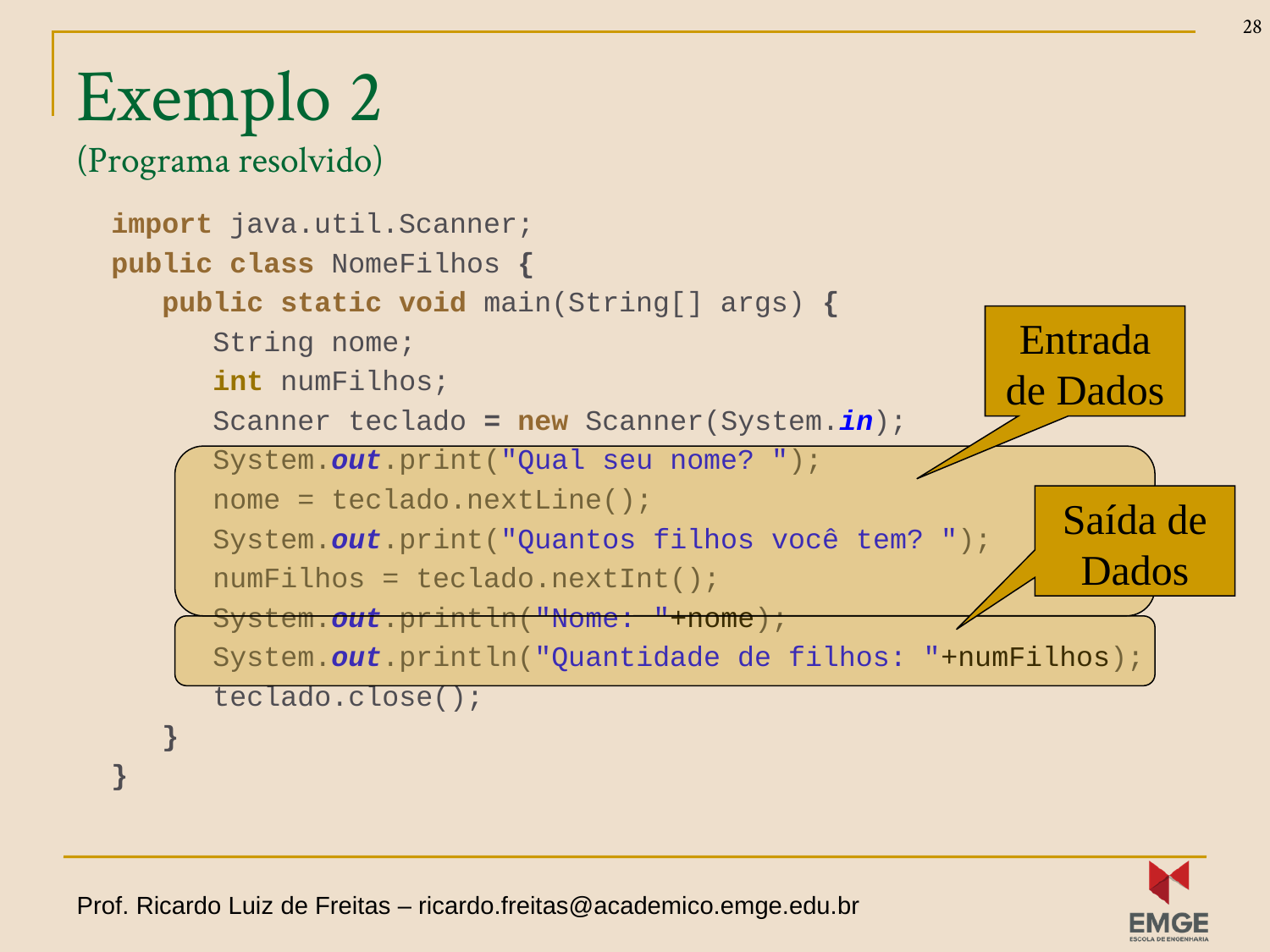

28
# Exemplo 2 (Programa resolvido)
import java.util.Scanner;
public class NomeFilhos {
   public static void main(String[] args) {
      String nome;
      int numFilhos;
      Scanner teclado = new Scanner(System.in);
      System.out.print("Qual seu nome? ");
      nome = teclado.nextLine();
      System.out.print("Quantos filhos você tem? ");
      numFilhos = teclado.nextInt();
      System.out.println("Nome: "+nome);
      System.out.println("Quantidade de filhos: "+numFilhos);
      teclado.close();
   }
}

Entrada de Dados

Saída de Dados